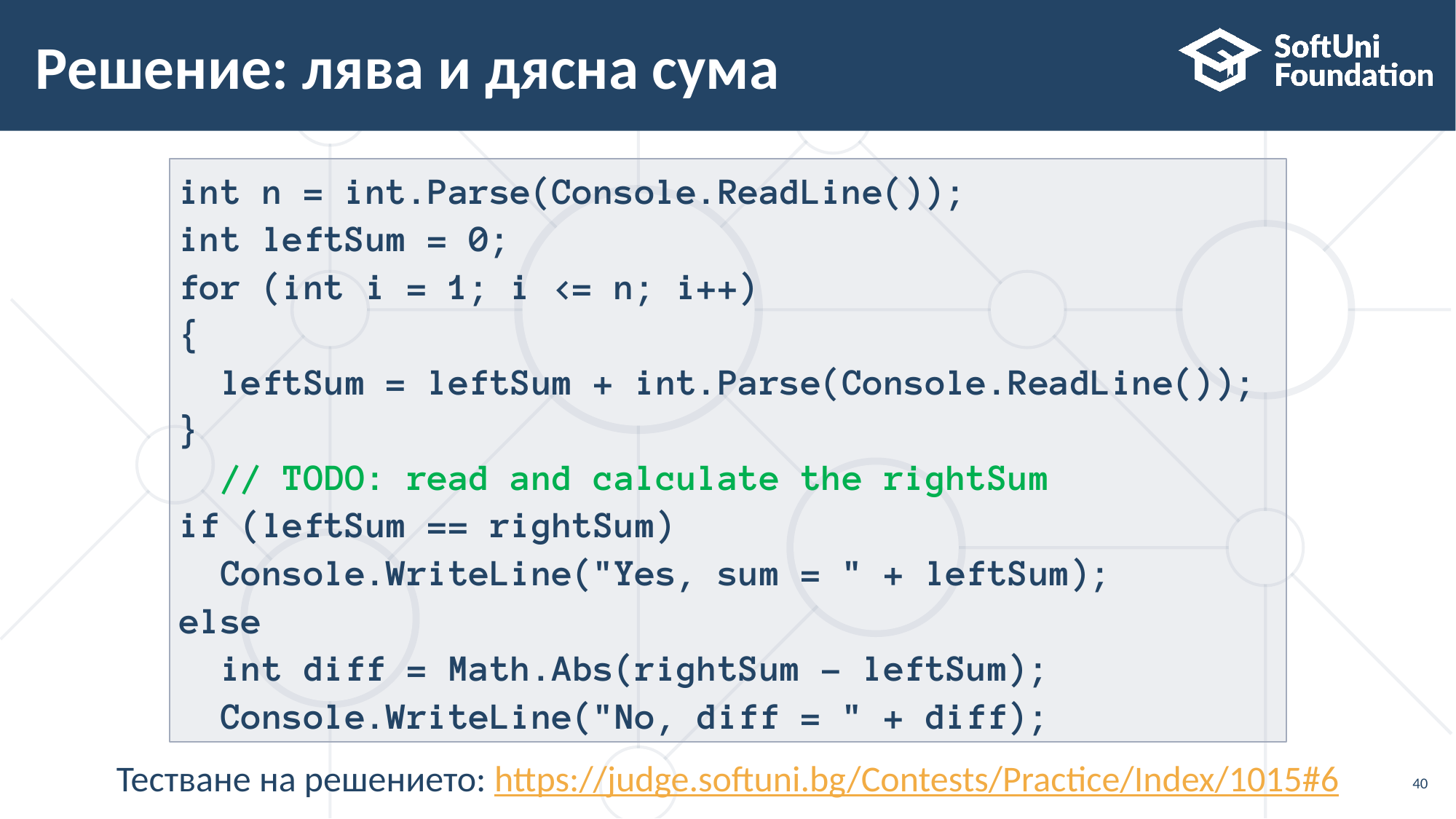

# Решение: лява и дясна сума
int n = int.Parse(Console.ReadLine());
int leftSum = 0;
for (int i = 1; i <= n; i++)
{
  leftSum = leftSum + int.Parse(Console.ReadLine());
}
  // TODO: read and calculate the rightSum
if (leftSum == rightSum)
  Console.WriteLine("Yes, sum = " + leftSum);
else
  int diff = Math.Abs(rightSum - leftSum);
  Console.WriteLine("No, diff = " + diff);
Тестване на решението: https://judge.softuni.bg/Contests/Practice/Index/1015#6
40